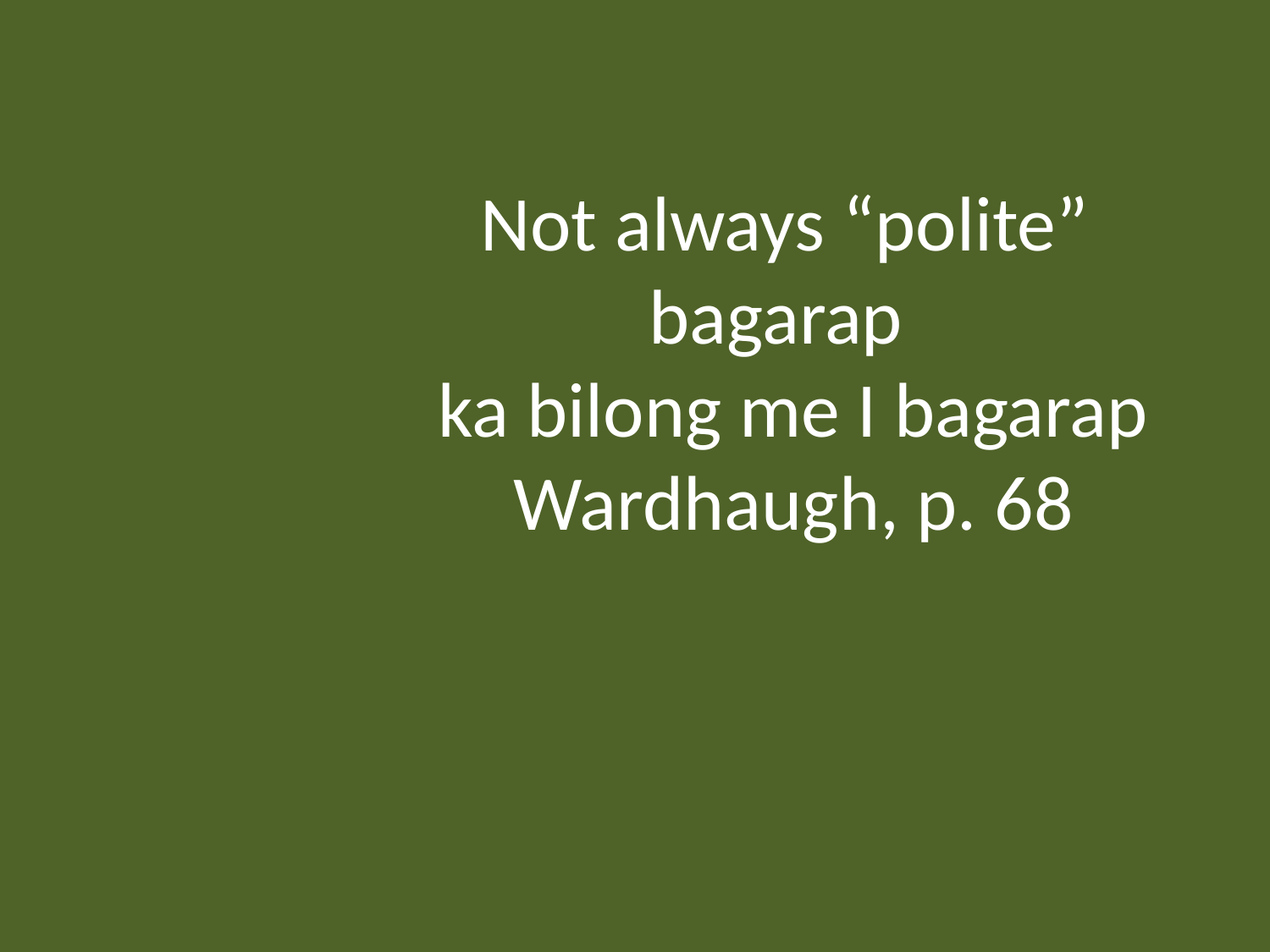

Not always “polite”
bagarap
ka bilong me I bagarap Wardhaugh, p. 68